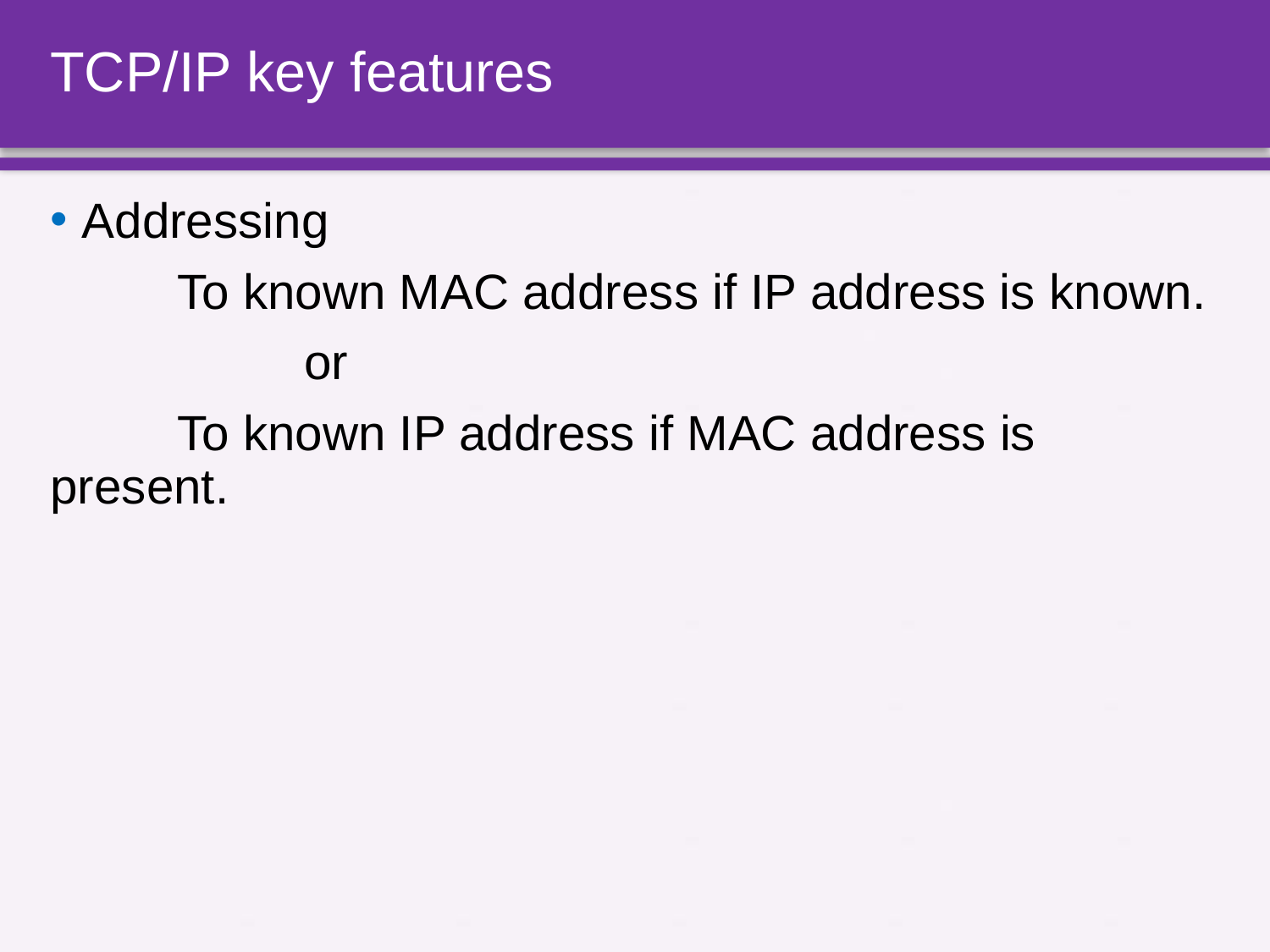

# TCP/IP key features
Addressing
 	To known MAC address if IP address is known.
		or
	To known IP address if MAC address is present.